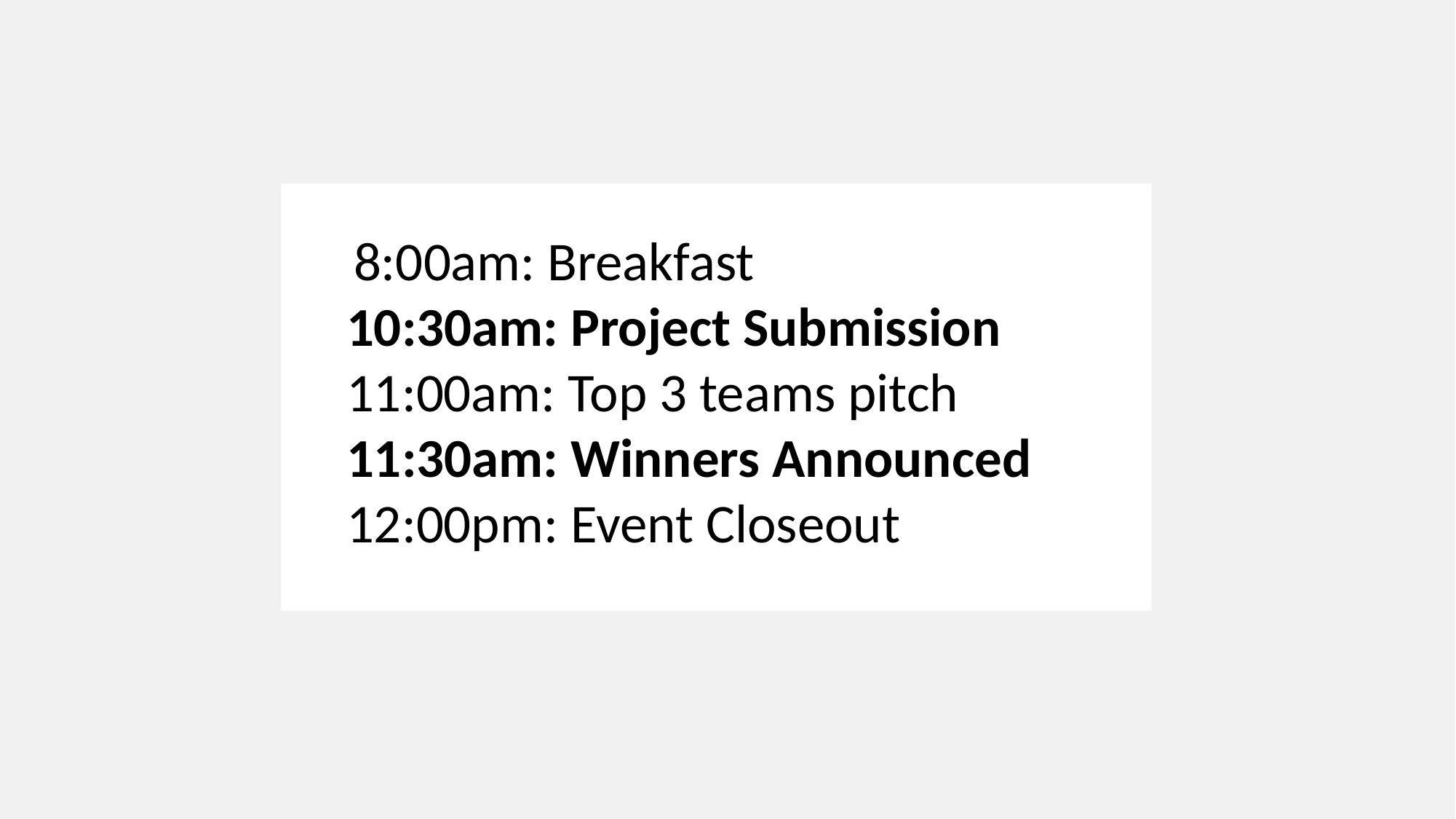

8:00am: Breakfast
10:30am: Project Submission
11:00am: Top 3 teams pitch
11:30am: Winners Announced
12:00pm: Event Closeout